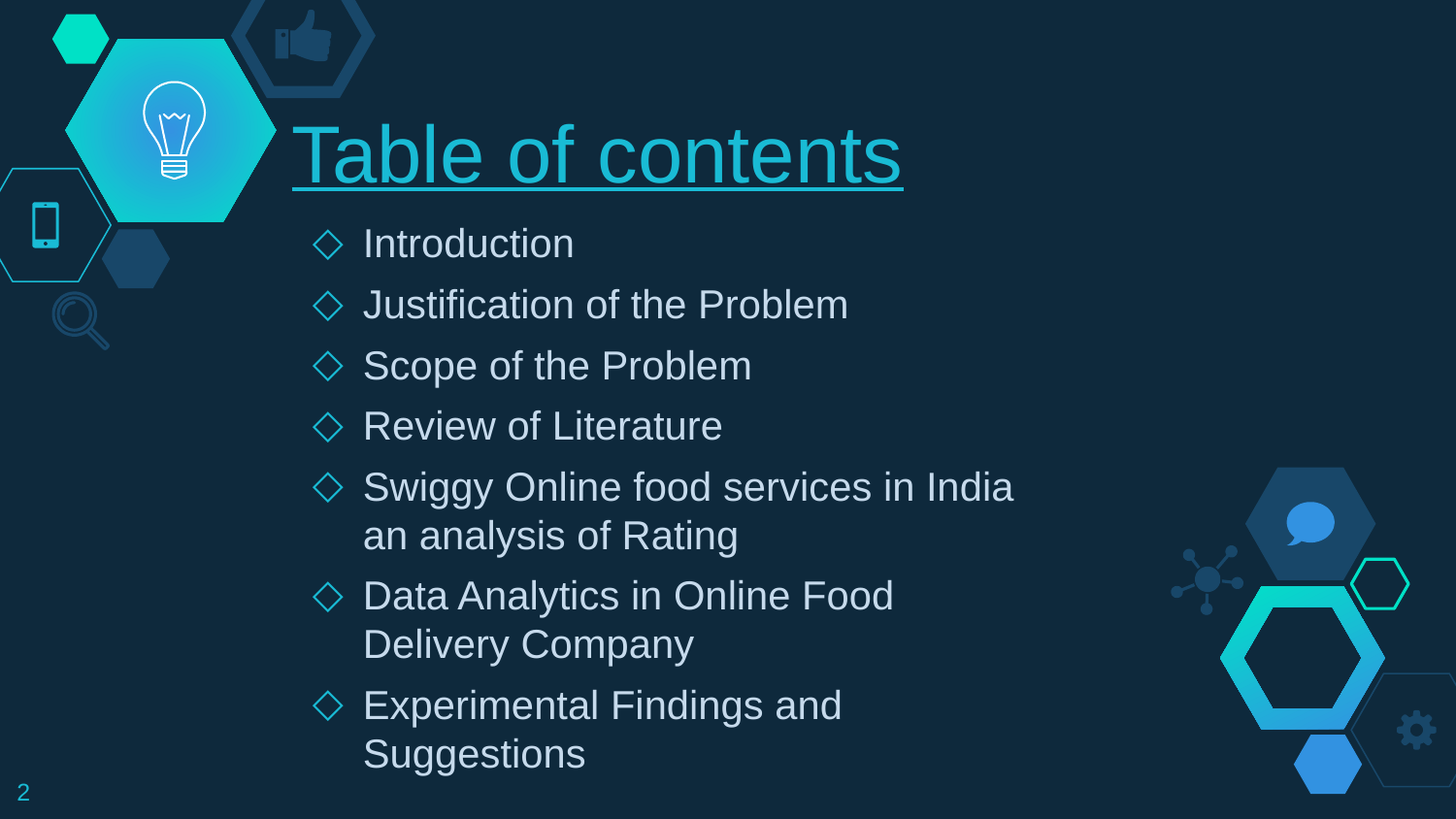

# Table of contents
Introduction
Justification of the Problem
Scope of the Problem
Review of Literature
Swiggy Online food services in India an analysis of Rating
Data Analytics in Online Food Delivery Company
Experimental Findings and Suggestions
2